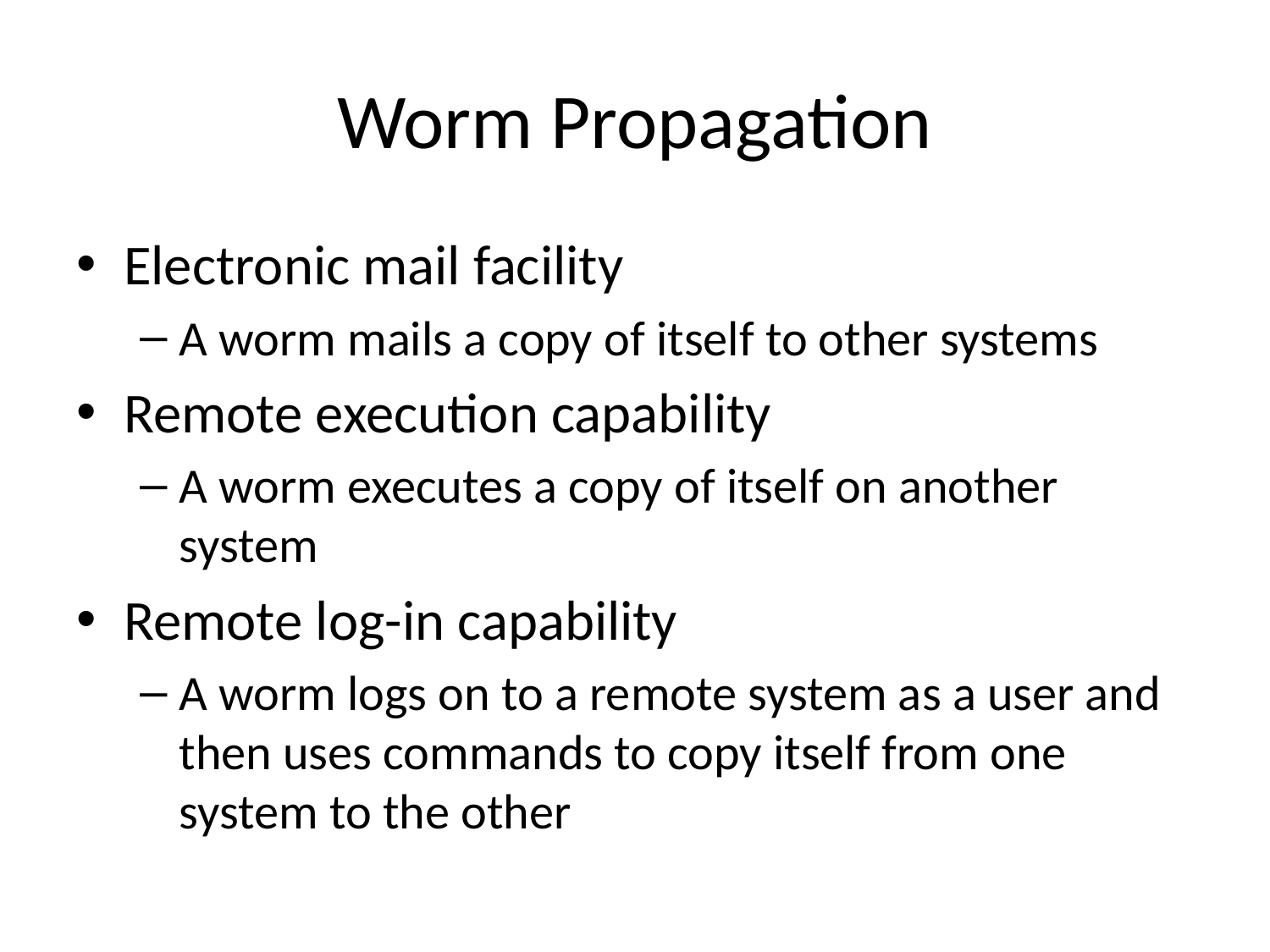

# Worm Propagation
Electronic mail facility
A worm mails a copy of itself to other systems
Remote execution capability
A worm executes a copy of itself on another system
Remote log-in capability
A worm logs on to a remote system as a user and then uses commands to copy itself from one system to the other